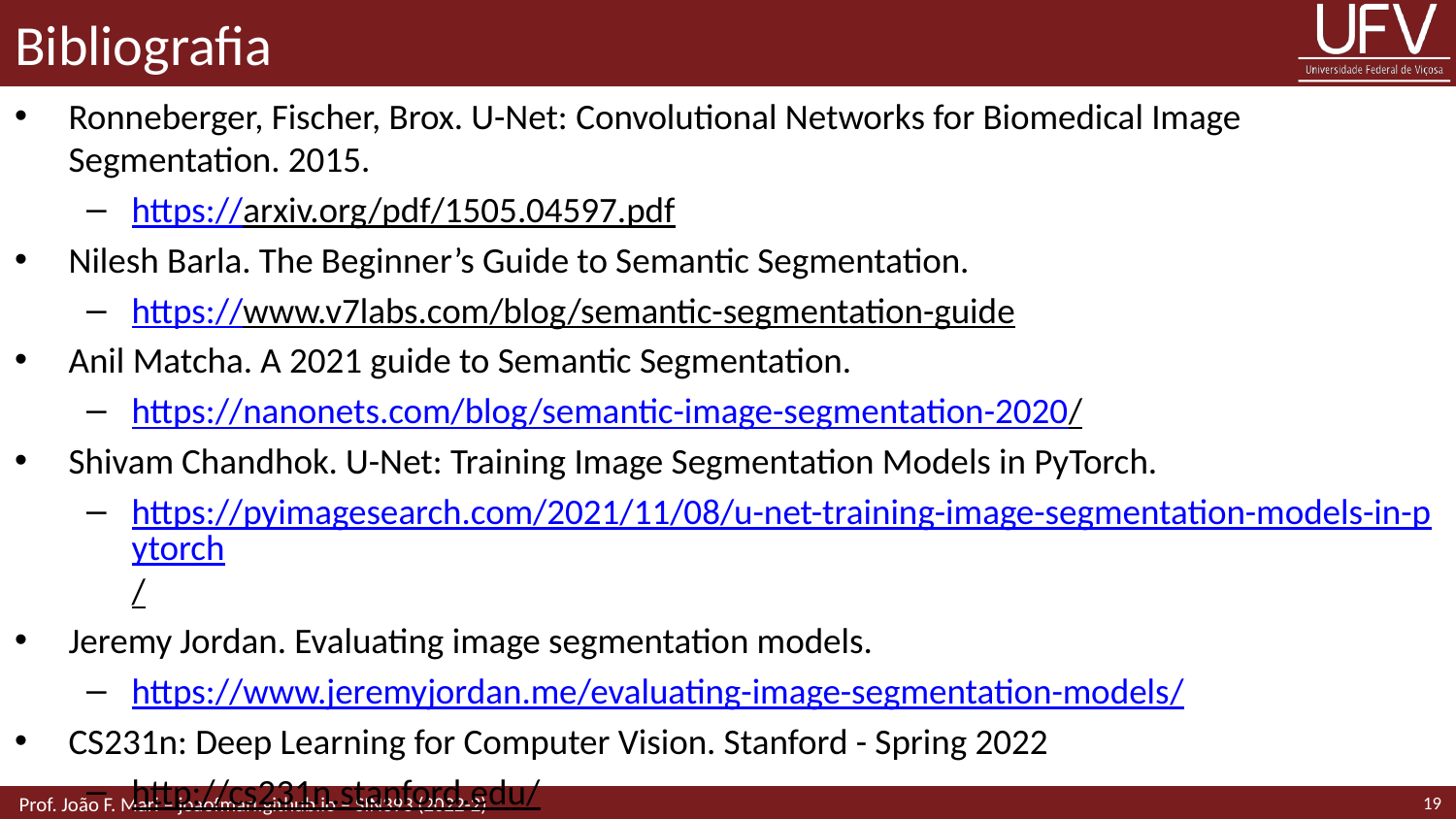

# Bibliografia
Ronneberger, Fischer, Brox. U-Net: Convolutional Networks for Biomedical Image Segmentation. 2015.
https://arxiv.org/pdf/1505.04597.pdf
Nilesh Barla. The Beginner’s Guide to Semantic Segmentation.
https://www.v7labs.com/blog/semantic-segmentation-guide
Anil Matcha. A 2021 guide to Semantic Segmentation.
https://nanonets.com/blog/semantic-image-segmentation-2020/
Shivam Chandhok. U-Net: Training Image Segmentation Models in PyTorch.
https://pyimagesearch.com/2021/11/08/u-net-training-image-segmentation-models-in-pytorch/
Jeremy Jordan. Evaluating image segmentation models.
https://www.jeremyjordan.me/evaluating-image-segmentation-models/
CS231n: Deep Learning for Computer Vision. Stanford - Spring 2022
http://cs231n.stanford.edu/

19
 Prof. João F. Mari – joaofmari.github.io – SIN393 (2022-2)